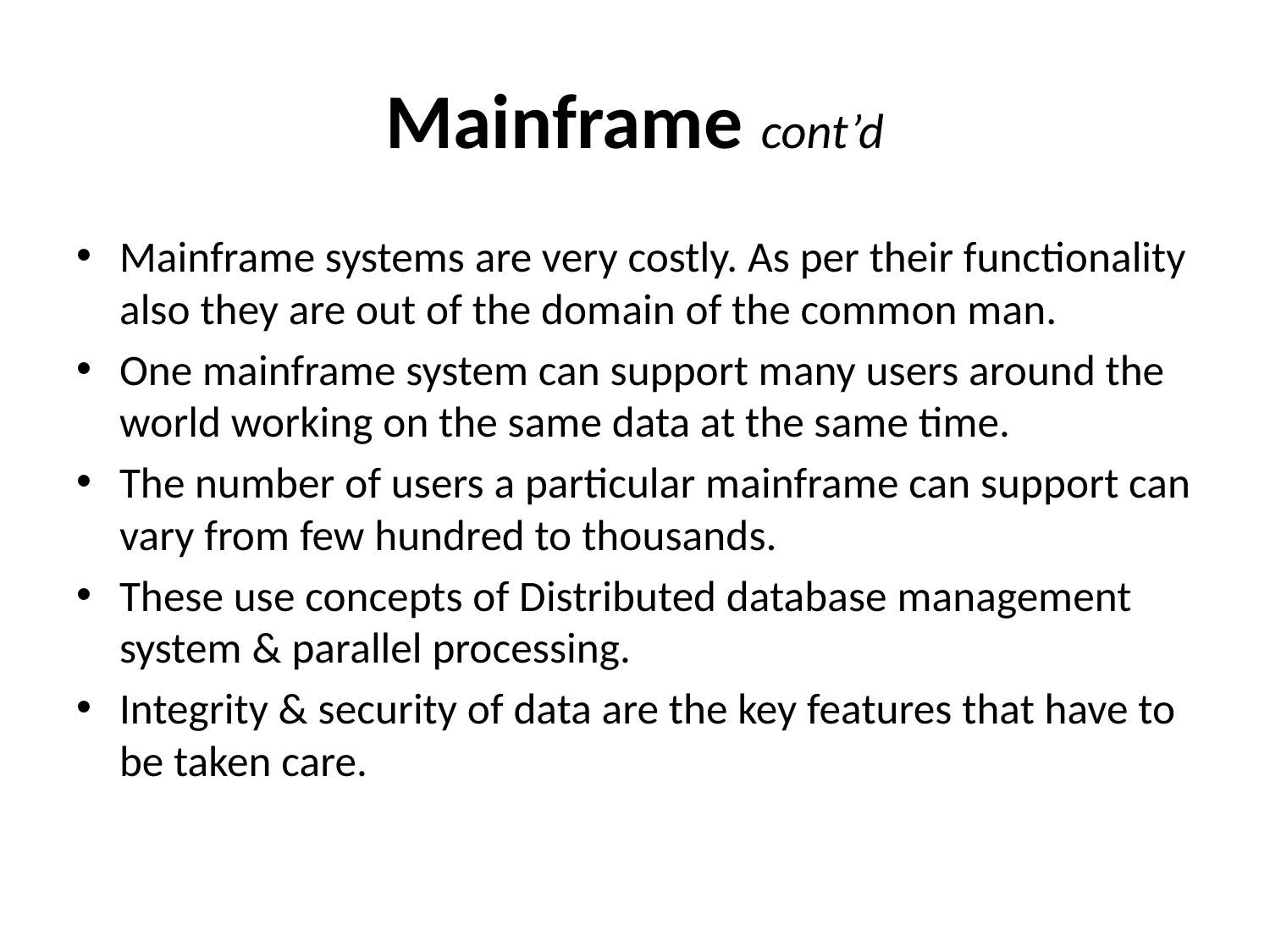

# Mainframe cont’d
Mainframe systems are very costly. As per their functionality also they are out of the domain of the common man.
One mainframe system can support many users around the world working on the same data at the same time.
The number of users a particular mainframe can support can vary from few hundred to thousands.
These use concepts of Distributed database management system & parallel processing.
Integrity & security of data are the key features that have to be taken care.